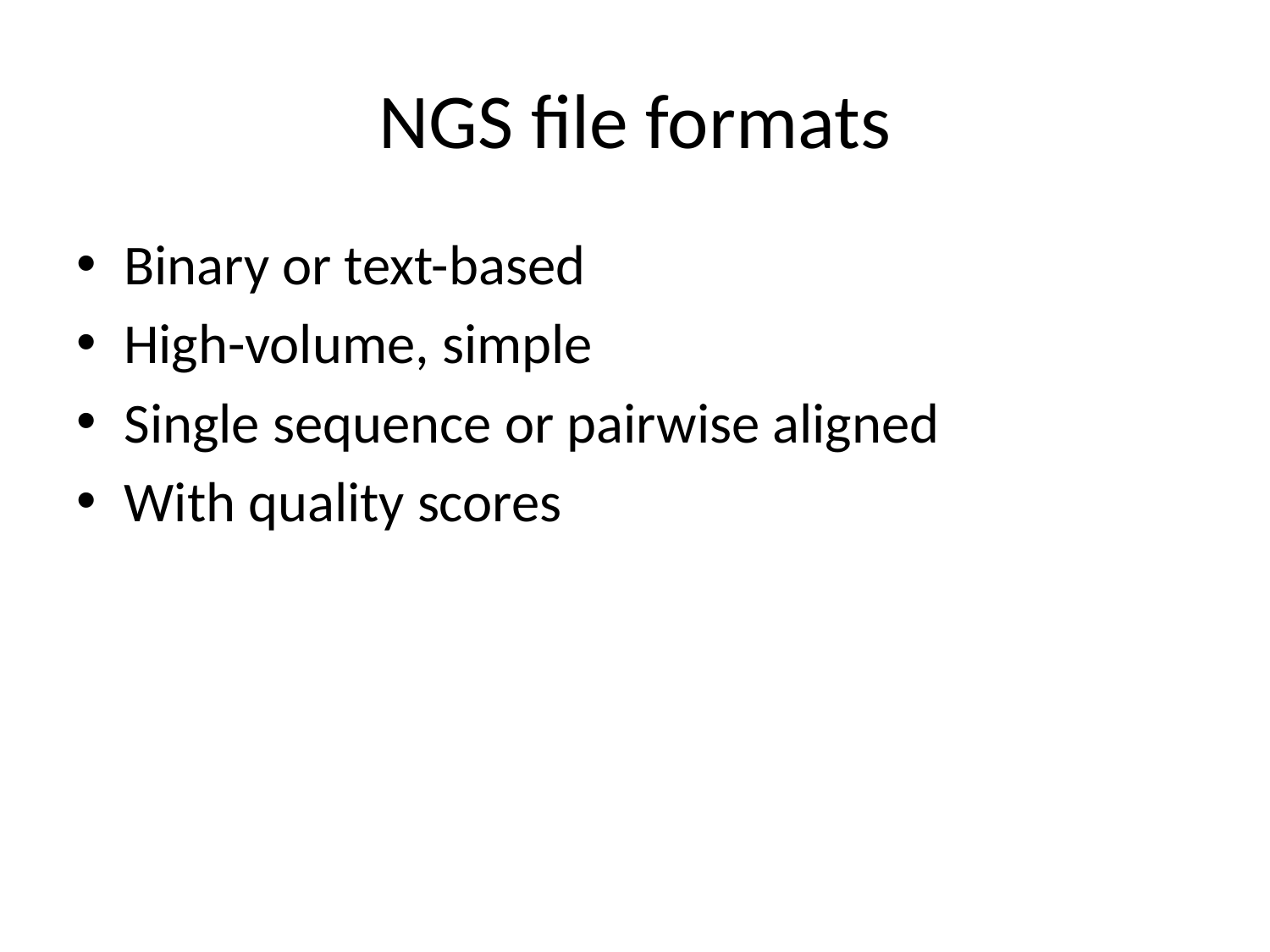

# NGS file formats
Binary or text-based
High-volume, simple
Single sequence or pairwise aligned
With quality scores